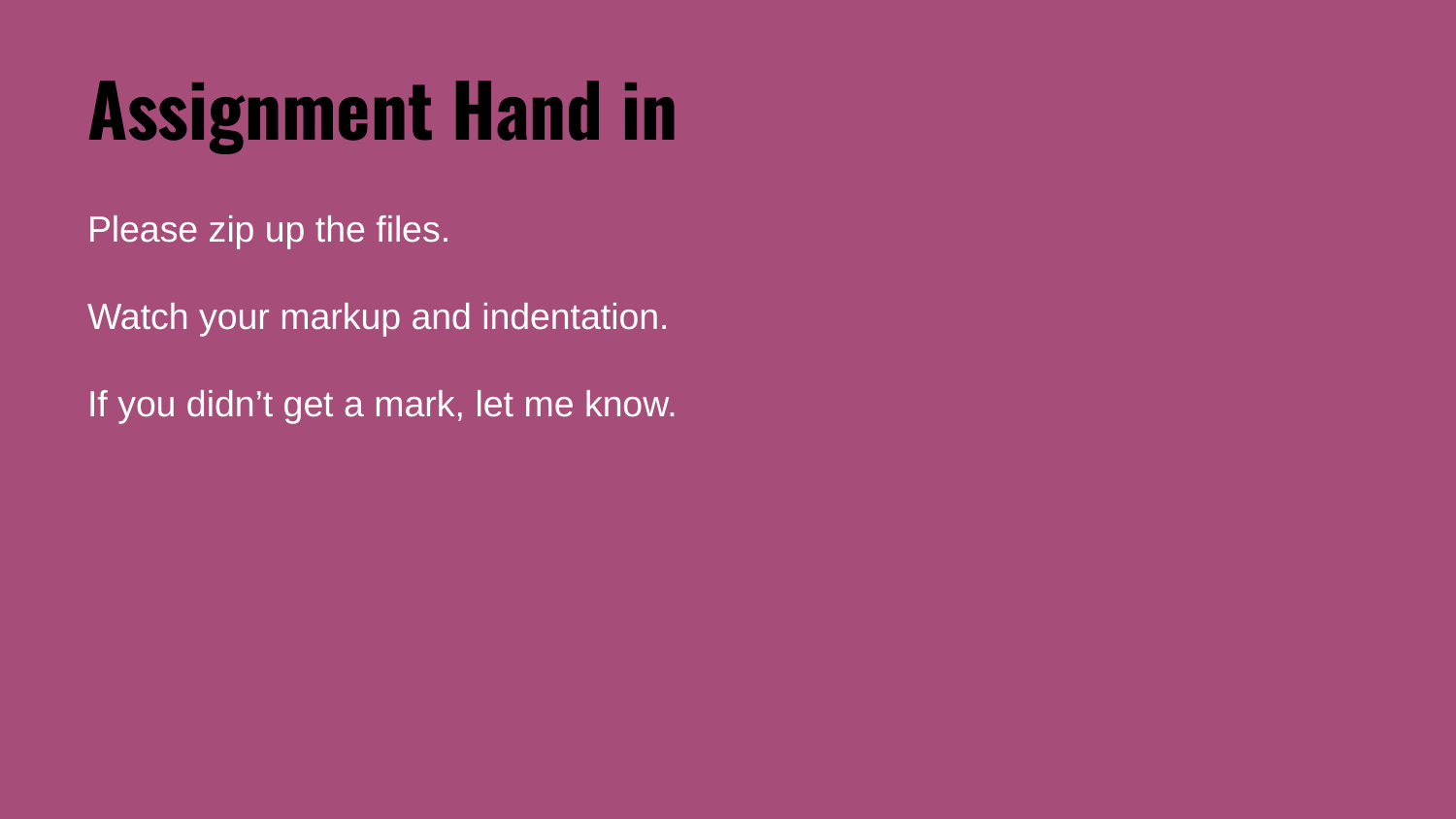

# Assignment Hand in
Please zip up the files.

Watch your markup and indentation.

If you didn’t get a mark, let me know.